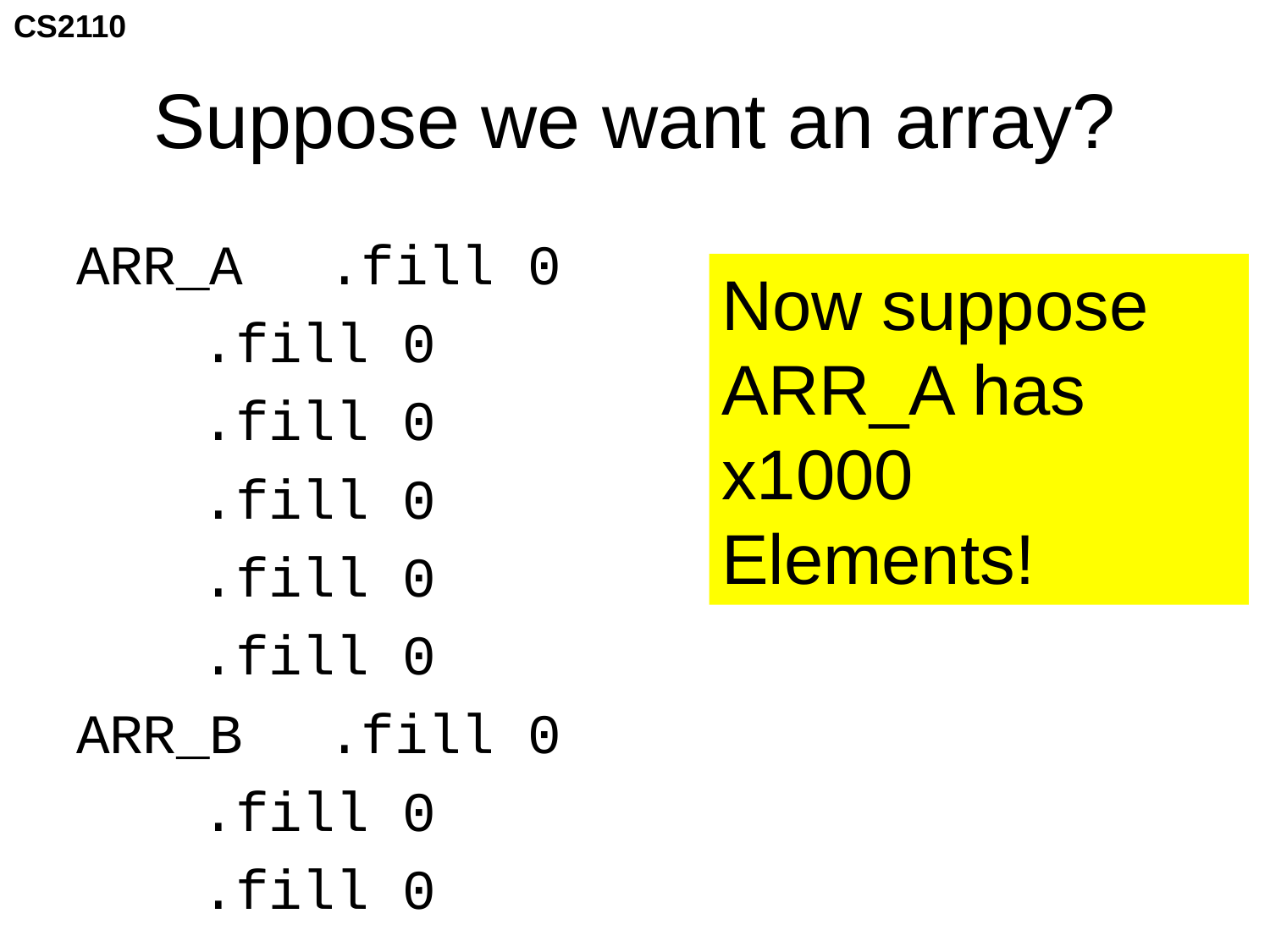

# Suppose we want an array?
ARR_A	.fill 0
		.fill 0
		.fill 0
		.fill 0
		.fill 0
		.fill 0
ARR_B	.fill 0
		.fill 0
		.fill 0

Now suppose ARR_A has x1000 Elements!